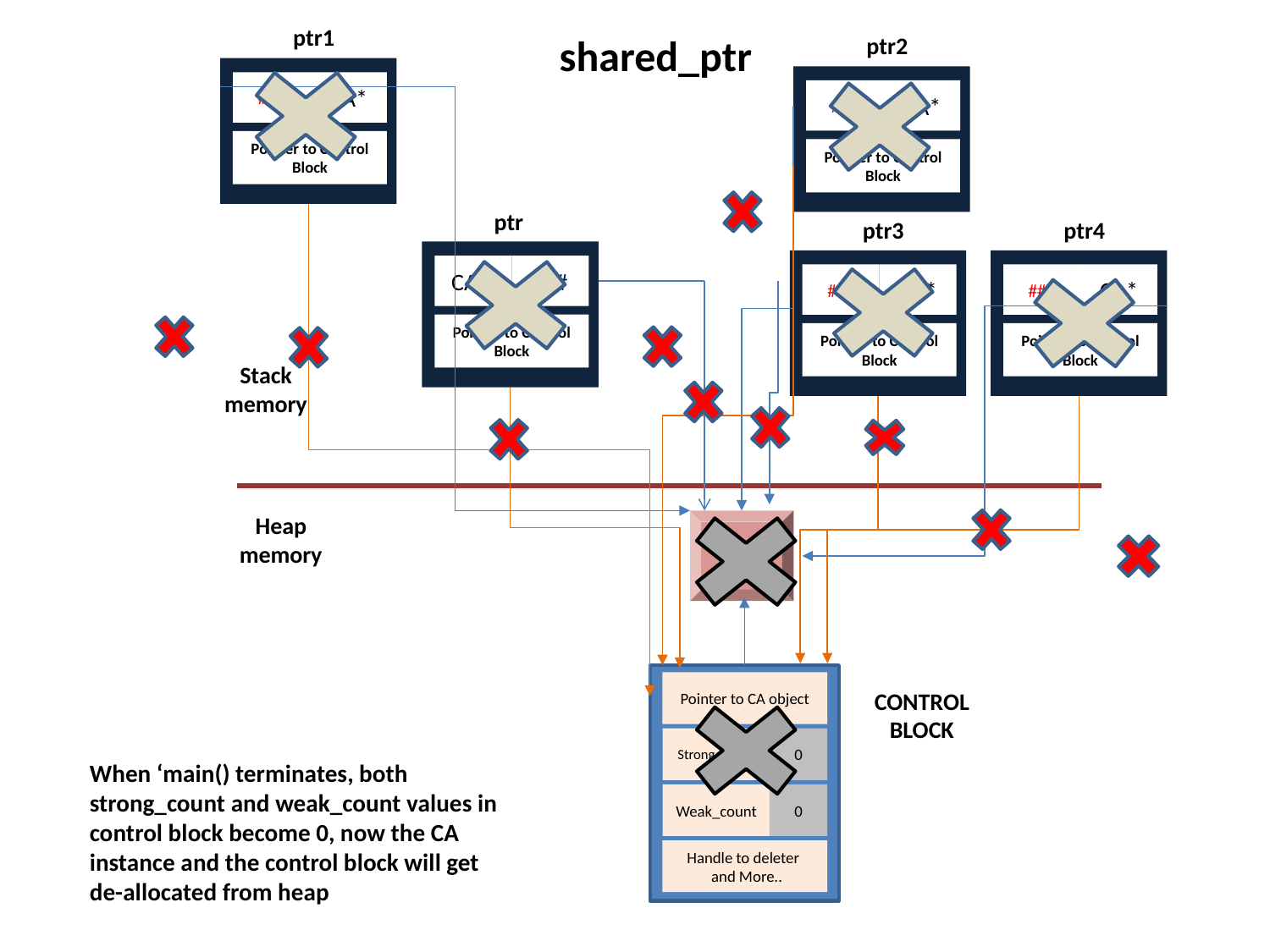

ptr1
shared_ptr
ptr2

###
CA*
Pointer to Control Block

###
CA*
Pointer to Control Block

ptr
ptr3
ptr4

###
CA*
Pointer to Control Block

###
CA*
Pointer to Control Block

###
CA*
Pointer to Control Block

Stack memory

Heap memory
CA object

Pointer to CA object
Strong_count
0
Weak_count
0
Handle to deleter
 and More..
CONTROL BLOCK

When ‘main() terminates, both strong_count and weak_count values in control block become 0, now the CA instance and the control block will get de-allocated from heap